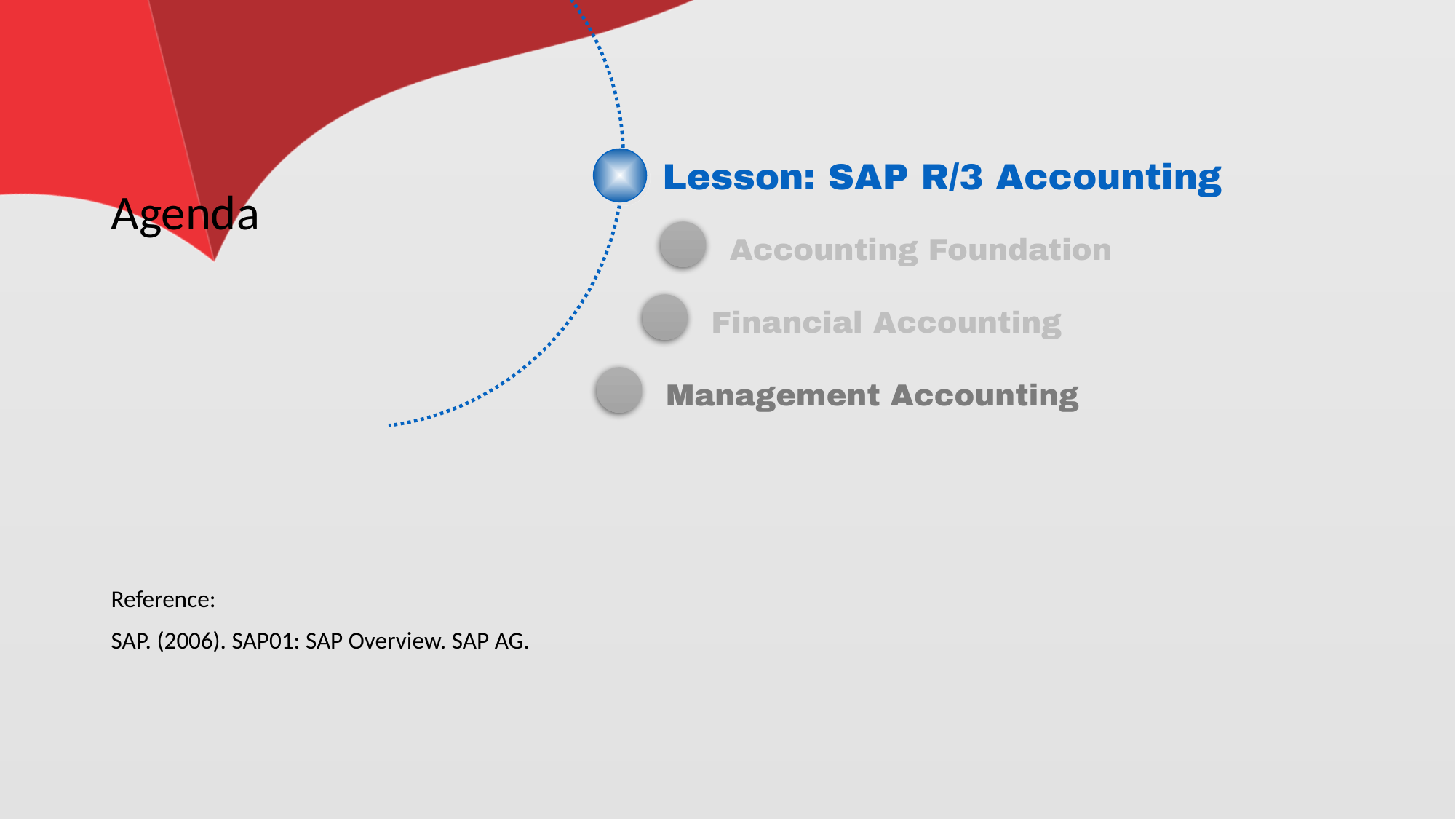

# Agenda

Lesson: SAP R/3 Accounting

Accounting Foundation

Reference:
SAP. (2006). SAP01: SAP Overview. SAP AG.

Financial Accounting

Management Accounting